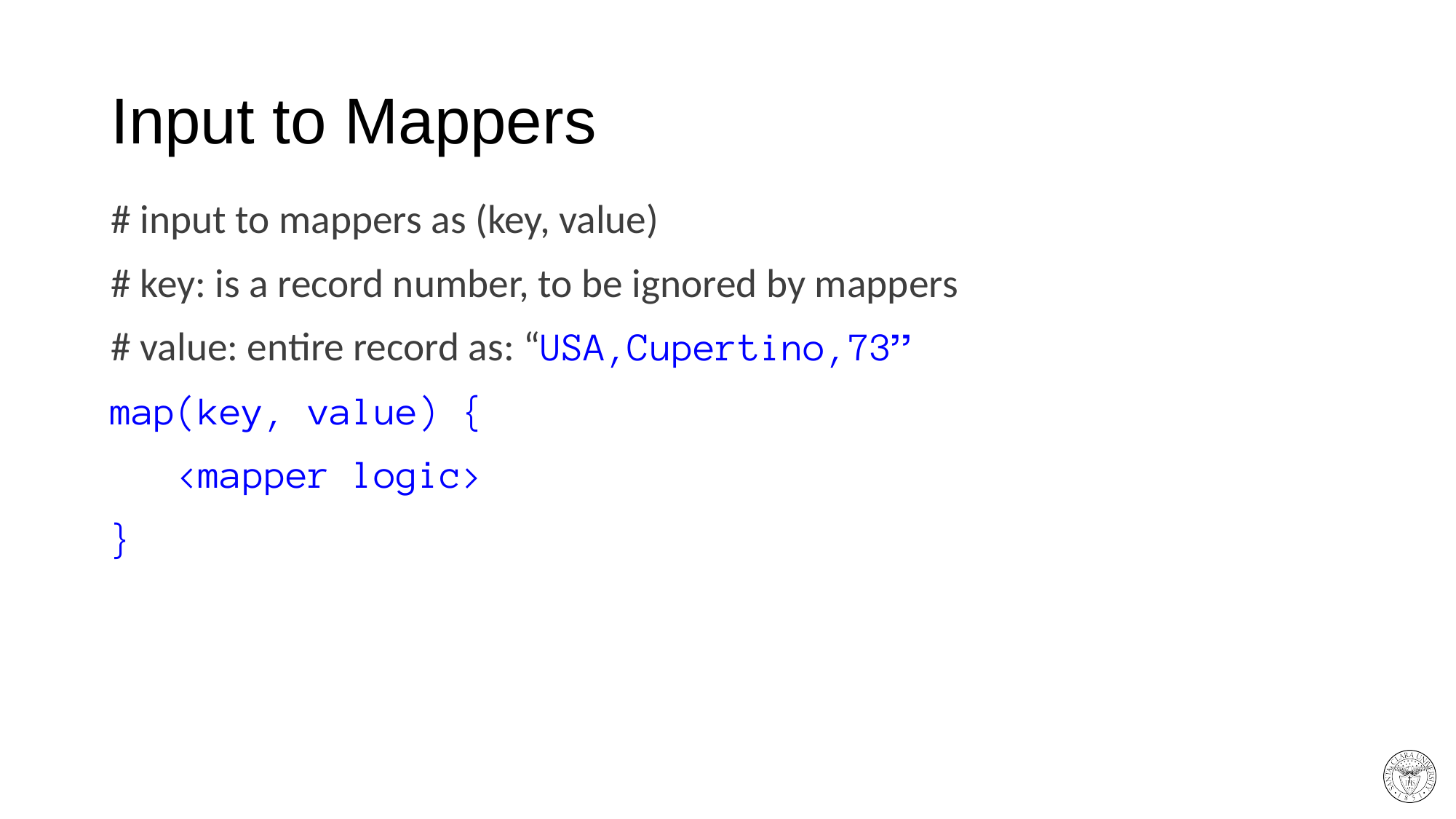

# Input to Mappers
# input to mappers as (key, value)
# key: is a record number, to be ignored by mappers
# value: entire record as: “USA,Cupertino,73”
map(key, value) {
   <mapper logic>
}